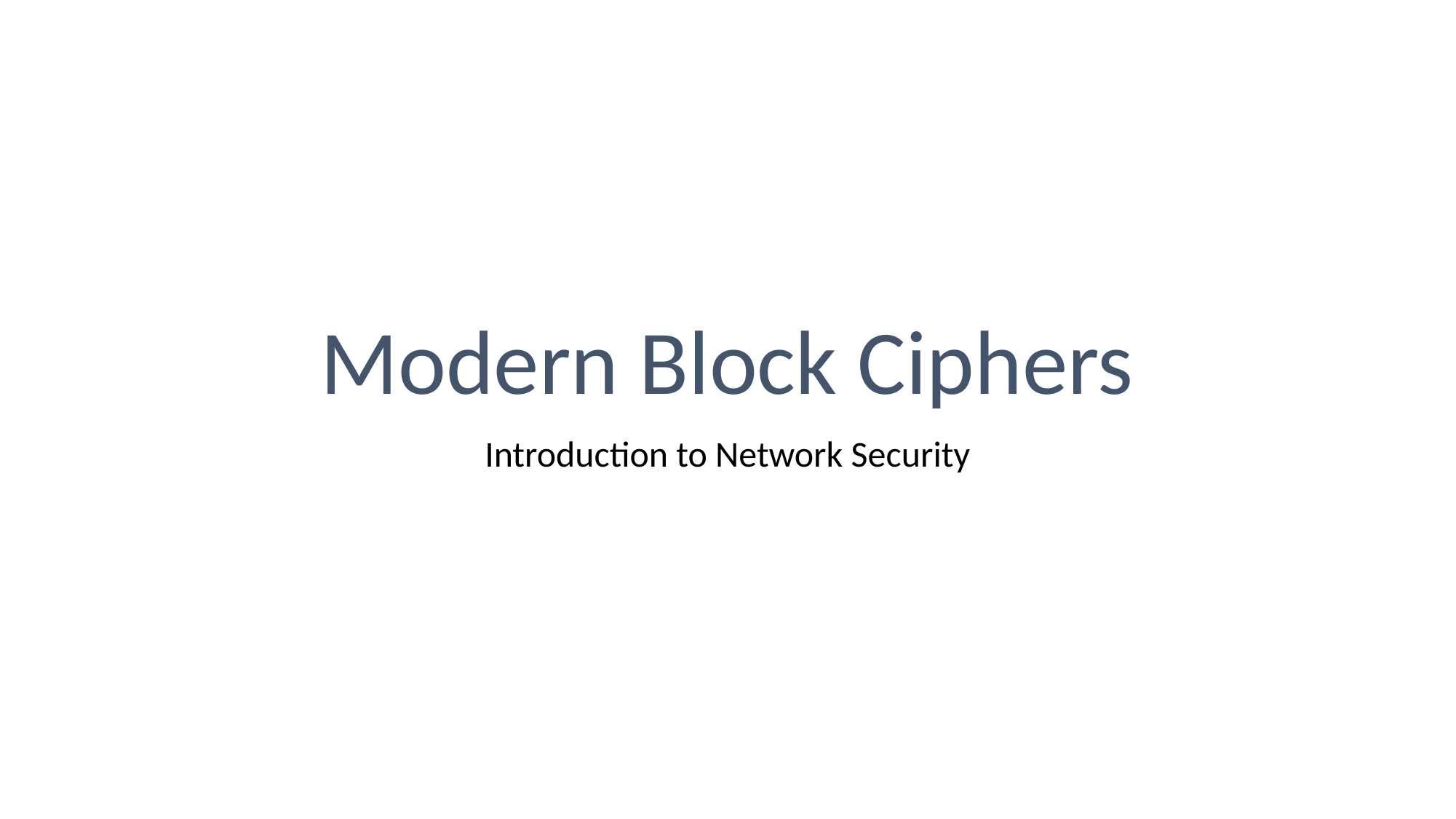

# Modern Block Ciphers
Introduction to Network Security